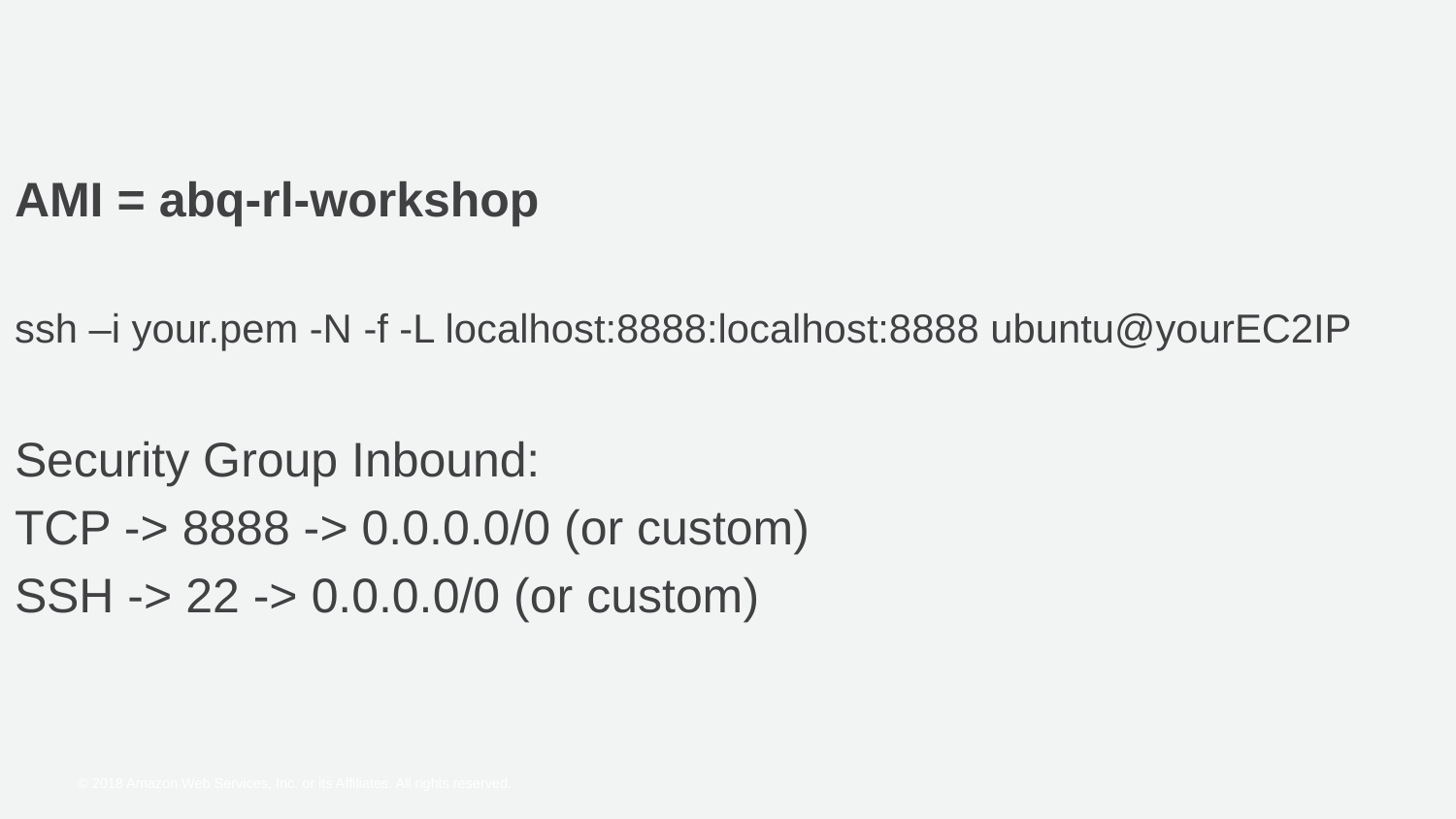

AMI = abq-rl-workshop

ssh –i your.pem -N -f -L localhost:8888:localhost:8888 ubuntu@yourEC2IP

Security Group Inbound:
TCP -> 8888 -> 0.0.0.0/0 (or custom)
SSH -> 22 -> 0.0.0.0/0 (or custom)